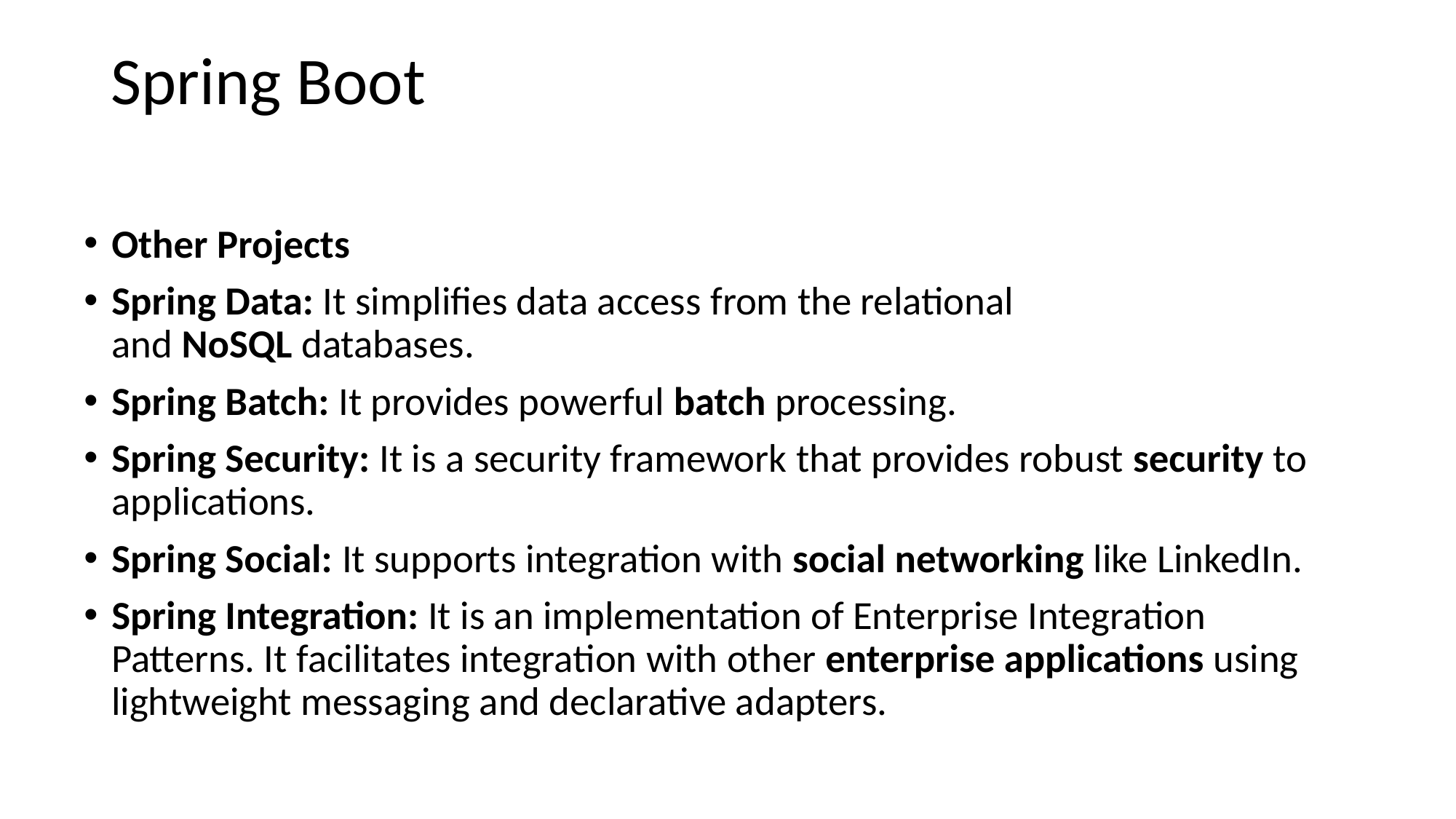

# Spring Boot
Other Projects
Spring Data: It simplifies data access from the relational and NoSQL databases.
Spring Batch: It provides powerful batch processing.
Spring Security: It is a security framework that provides robust security to applications.
Spring Social: It supports integration with social networking like LinkedIn.
Spring Integration: It is an implementation of Enterprise Integration Patterns. It facilitates integration with other enterprise applications using lightweight messaging and declarative adapters.